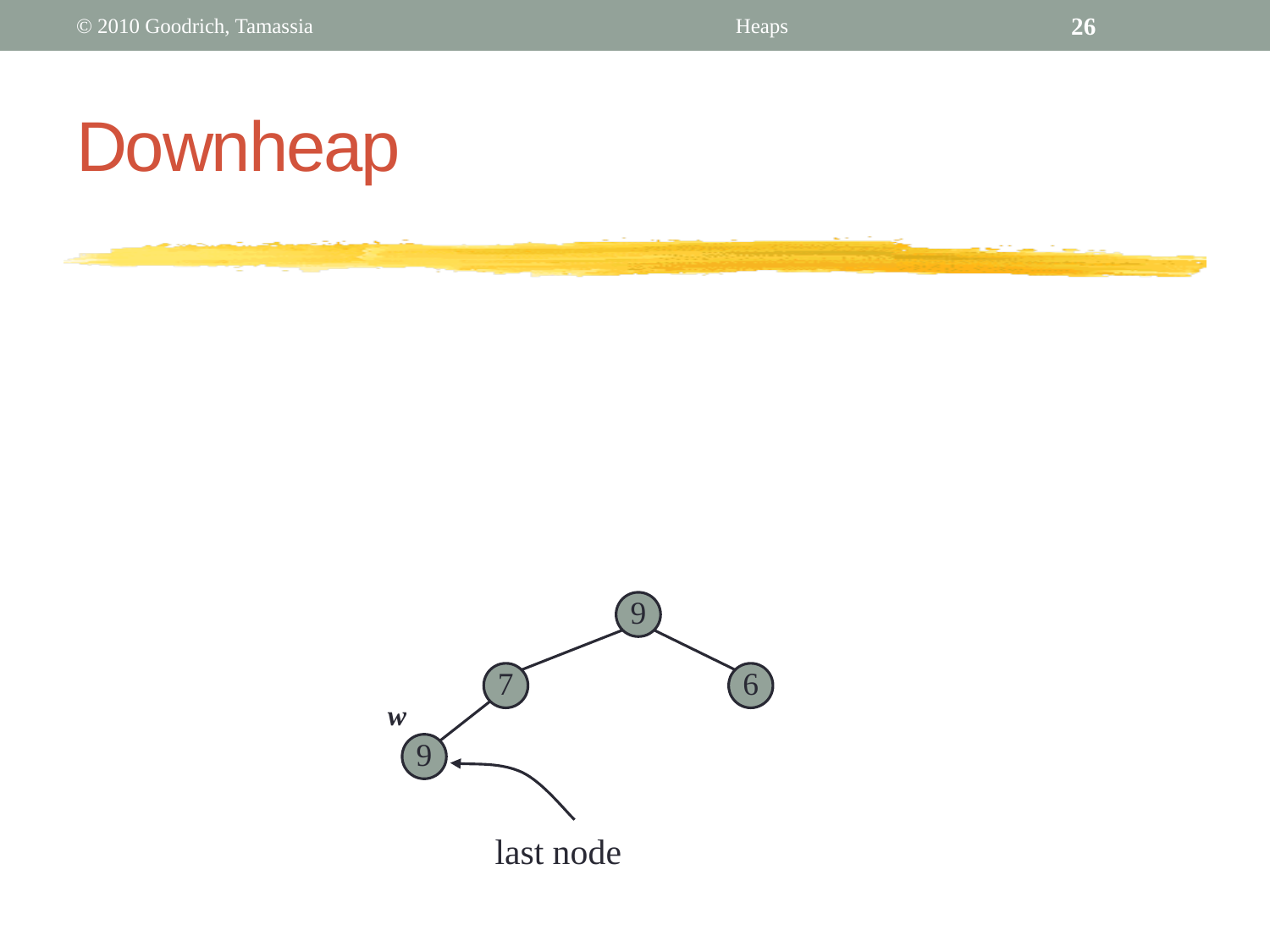

© 2010 Goodrich, Tamassia
Heaps
26
# Downheap
9
7
6
w
9

last node